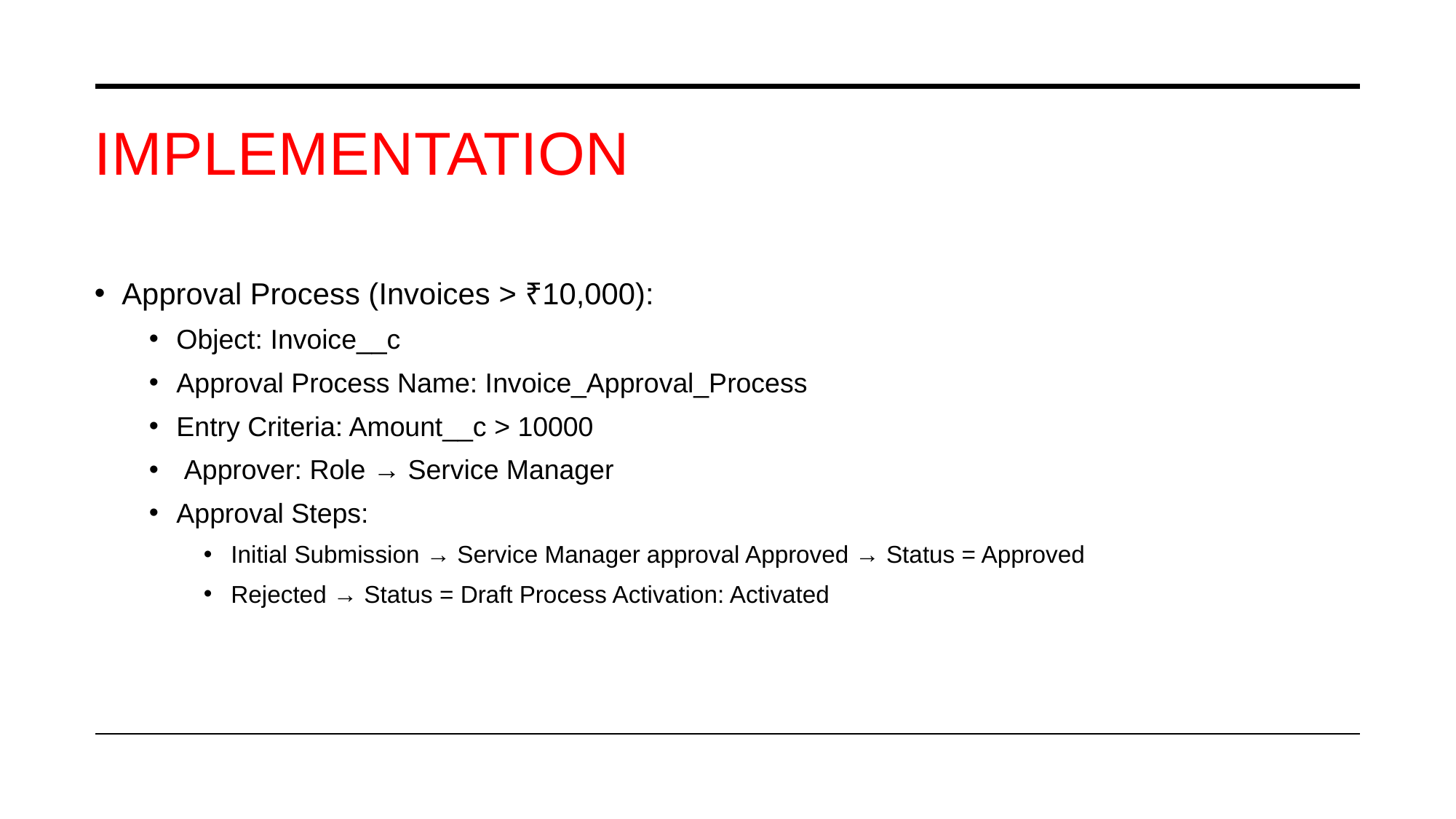

# IMPLEmentation
Approval Process (Invoices > ₹10,000):
Object: Invoice__c
Approval Process Name: Invoice_Approval_Process
Entry Criteria: Amount__c > 10000
 Approver: Role → Service Manager
Approval Steps:
Initial Submission → Service Manager approval Approved → Status = Approved
Rejected → Status = Draft Process Activation: Activated